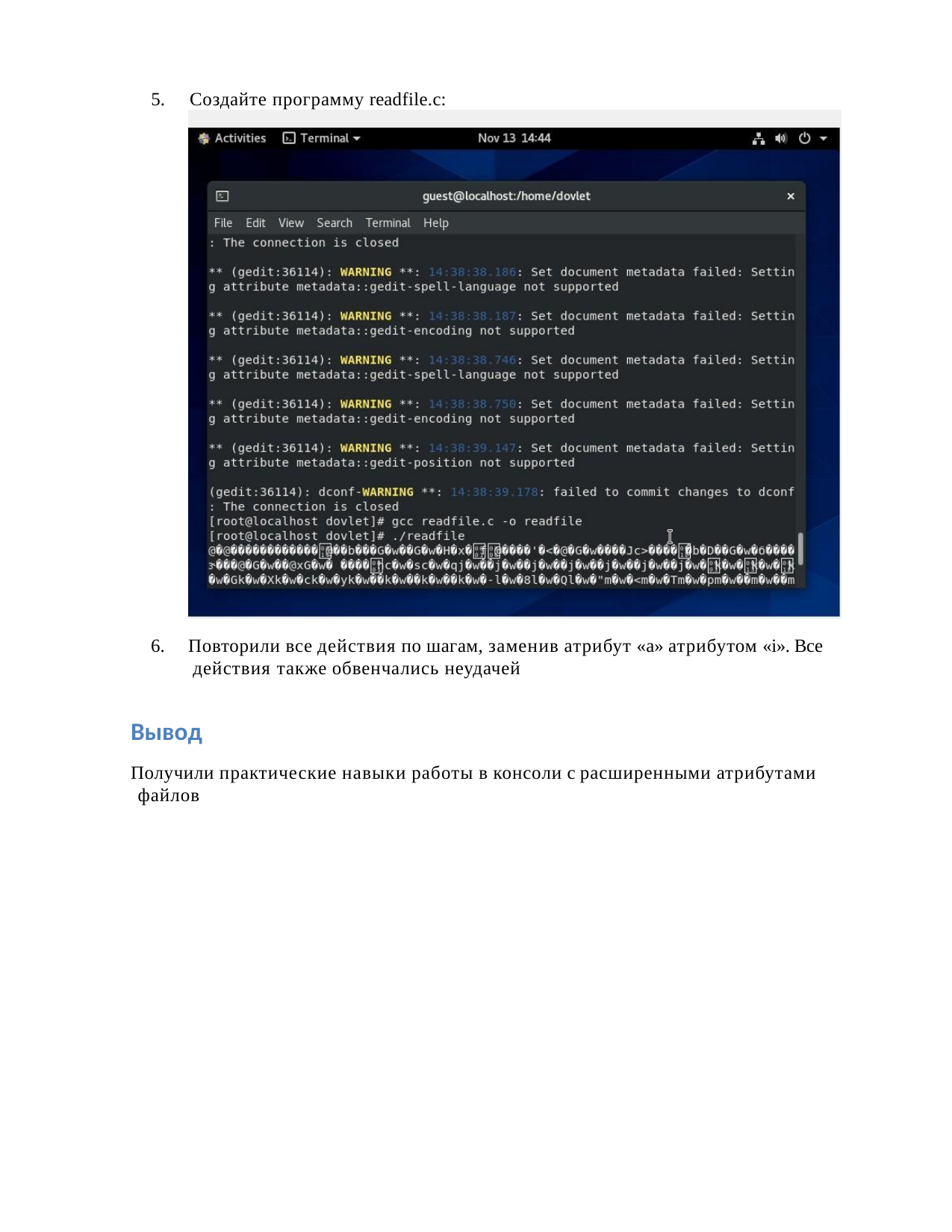

5.	Создайте программу readfile.c:

6.	Повторили все действия по шагам, заменив атрибут «a» атрибутом «i». Все  действия также обвенчались неудачей

Вывод
Получили практические навыки работы в консоли с расширенными атрибутами  файлов